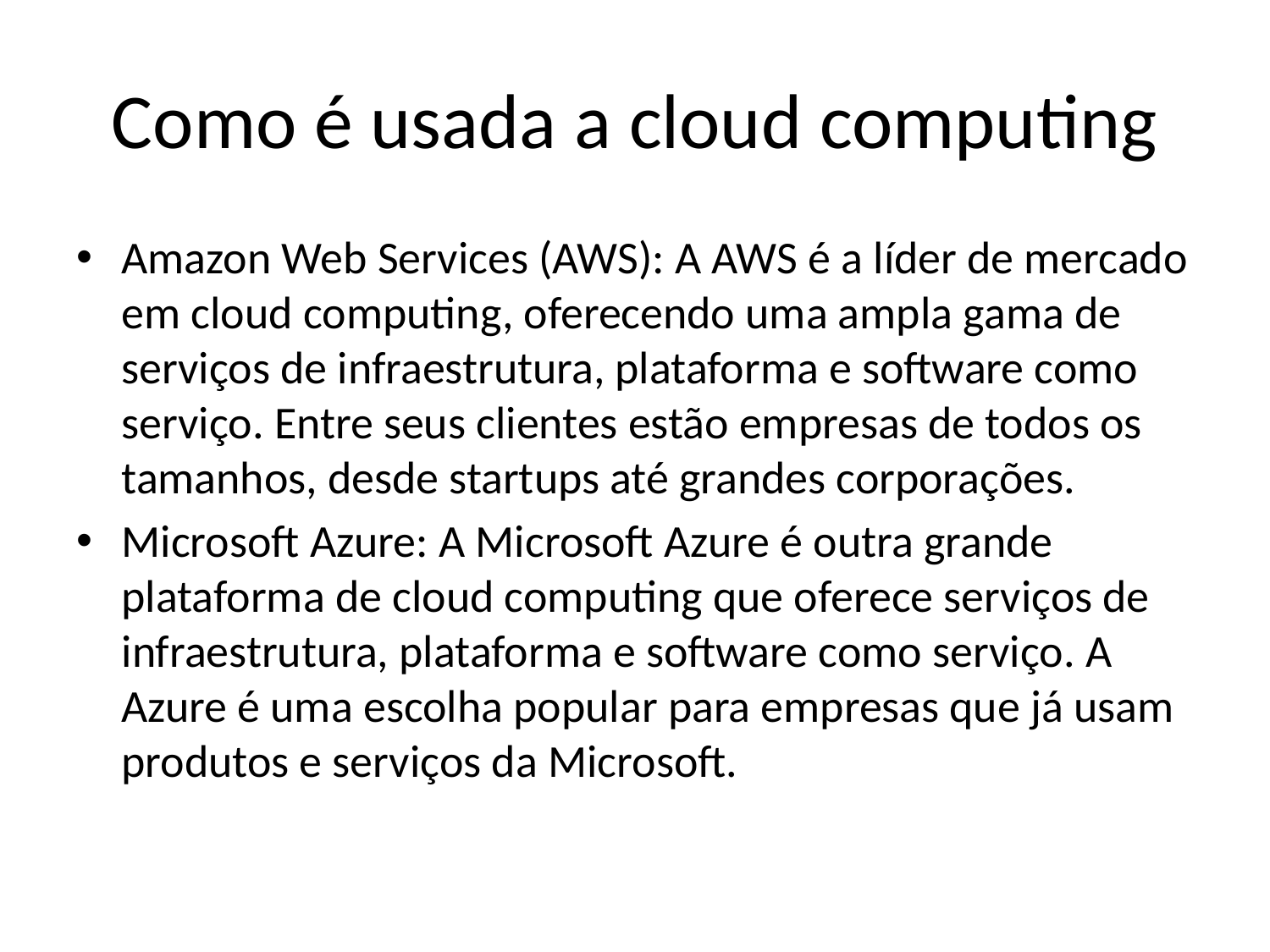

# Como é usada a cloud computing
Amazon Web Services (AWS): A AWS é a líder de mercado em cloud computing, oferecendo uma ampla gama de serviços de infraestrutura, plataforma e software como serviço. Entre seus clientes estão empresas de todos os tamanhos, desde startups até grandes corporações.
Microsoft Azure: A Microsoft Azure é outra grande plataforma de cloud computing que oferece serviços de infraestrutura, plataforma e software como serviço. A Azure é uma escolha popular para empresas que já usam produtos e serviços da Microsoft.